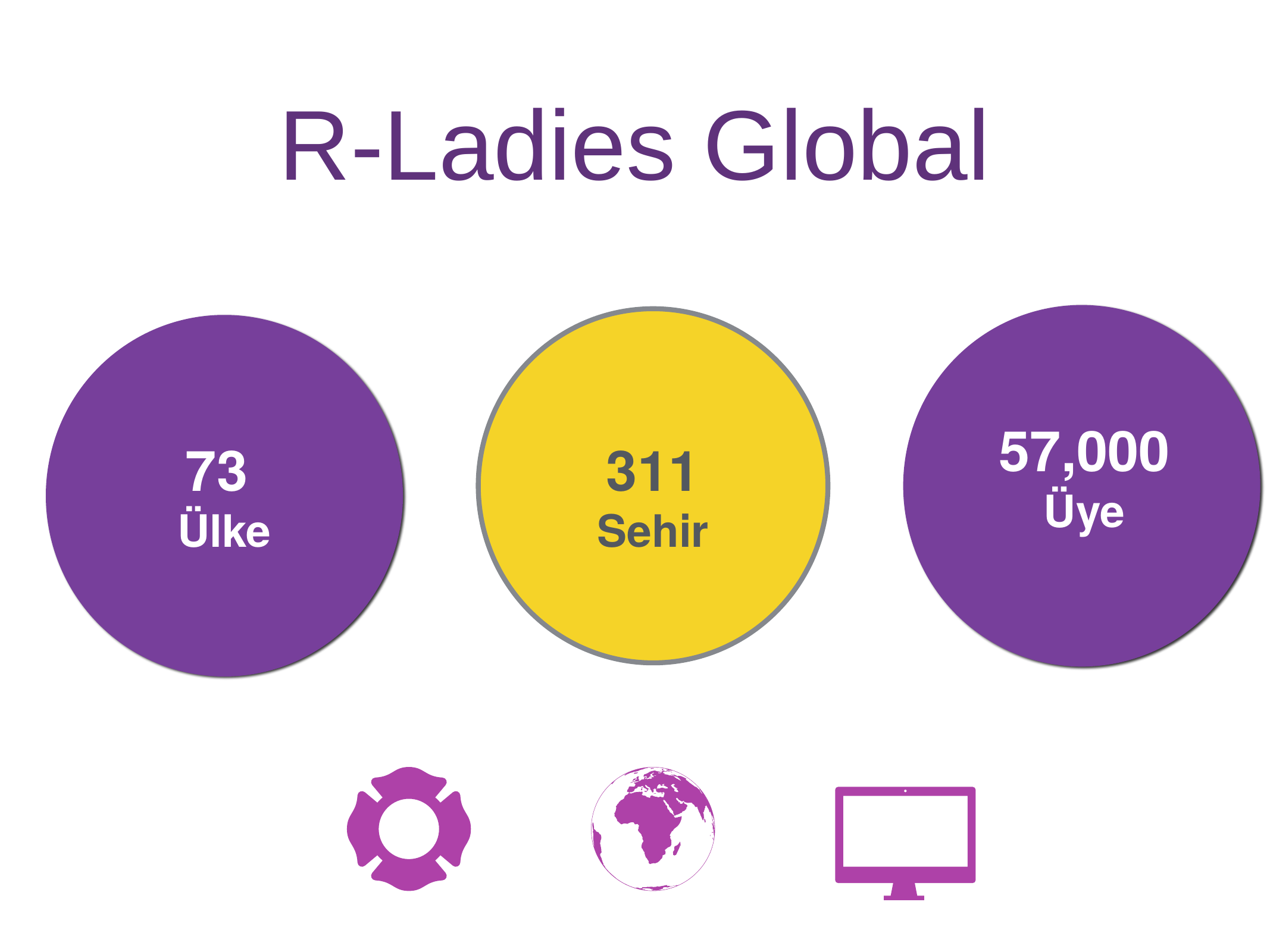

R-Ladies Global

57,000
Üye
73
Ülke
311
Sehir